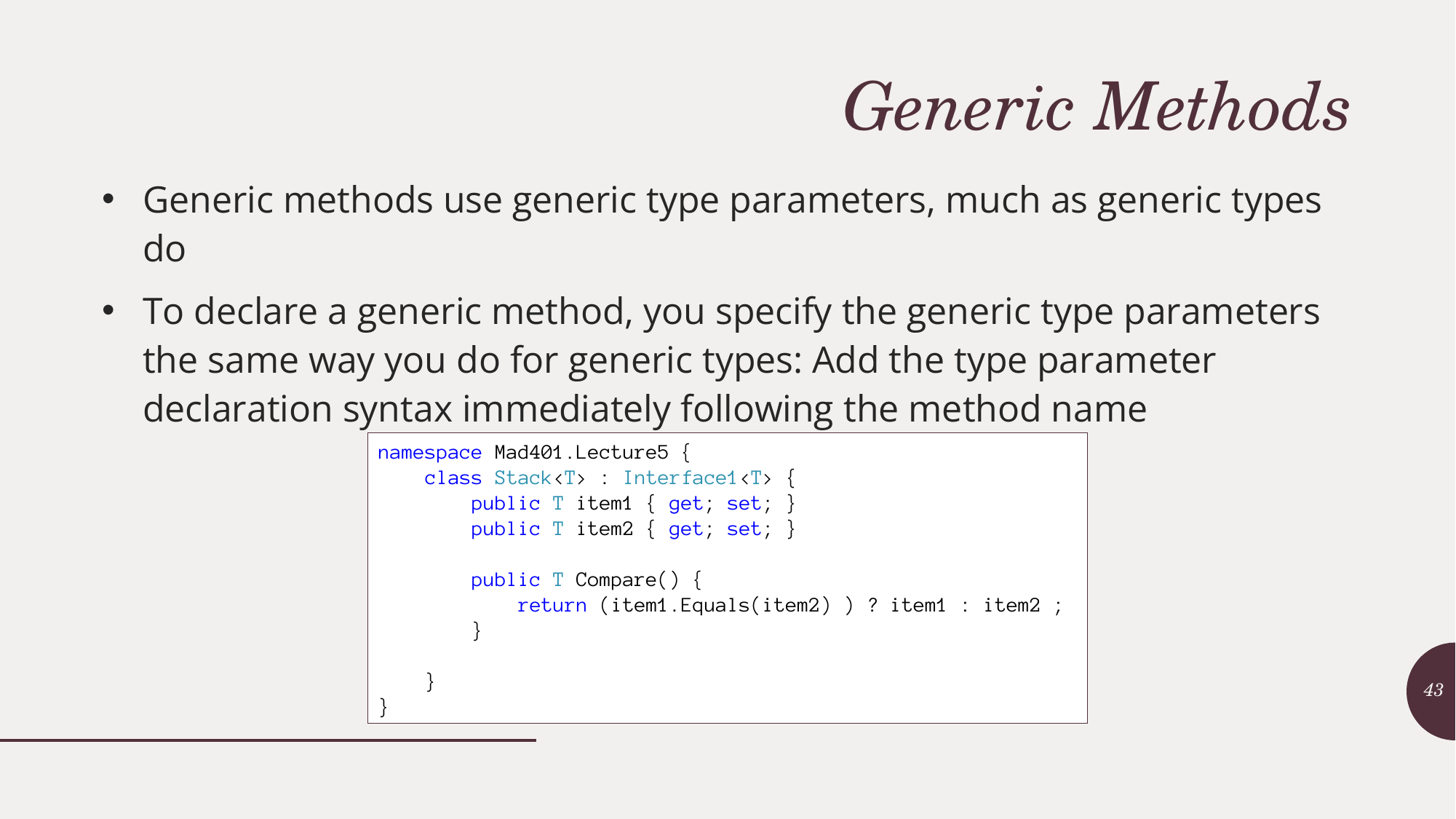

# Generic Methods
Generic methods use generic type parameters, much as generic types do
To declare a generic method, you specify the generic type parameters the same way you do for generic types: Add the type parameter declaration syntax immediately following the method name
namespace Mad401.Lecture5 {
    class Stack<T> : Interface1<T> {
        public T item1 { get; set; }
        public T item2 { get; set; }

        public T Compare() {
            return (item1.Equals(item2) ) ? item1 : item2 ;
        }

    }
}
43